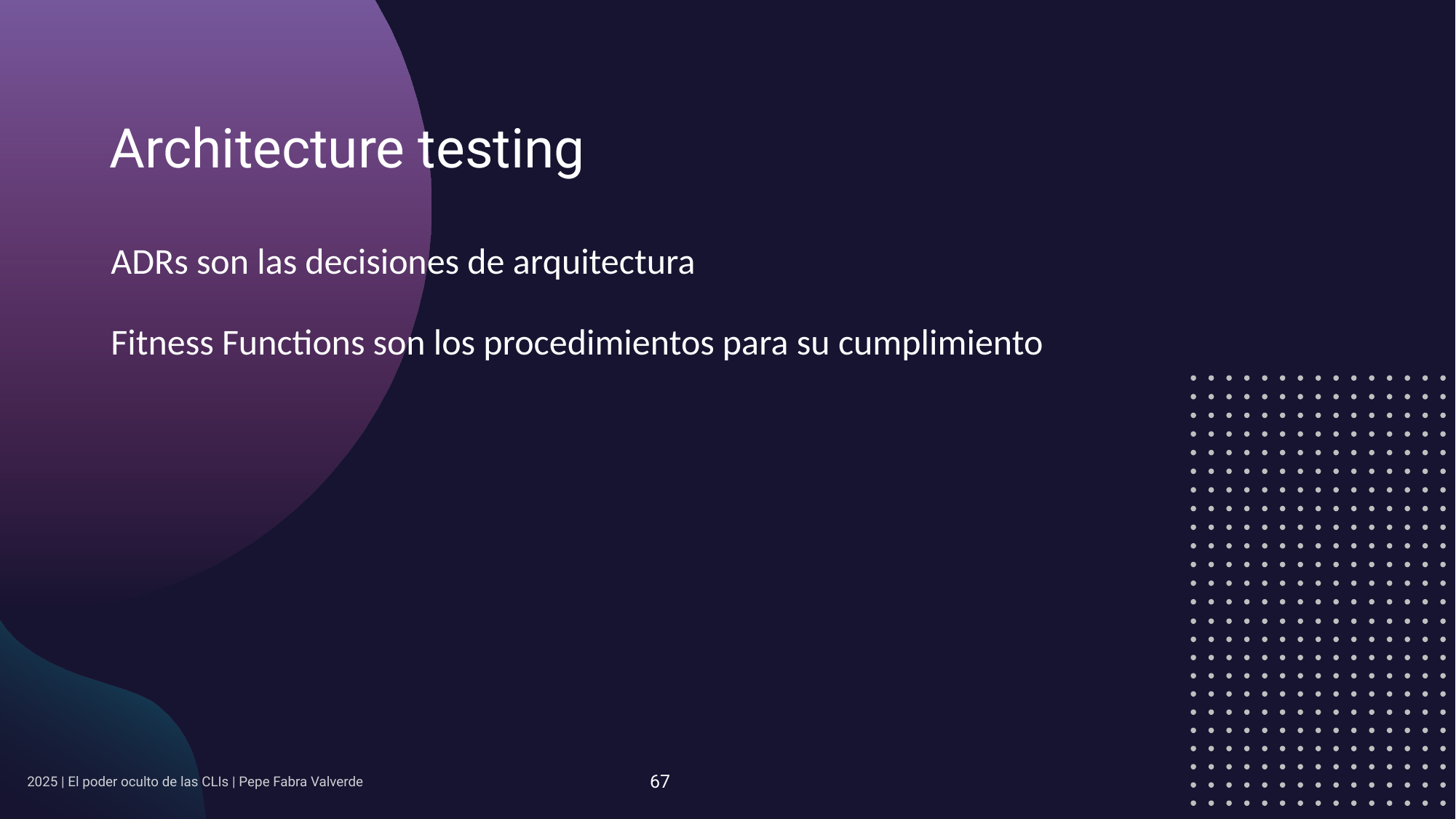

# Architecture testing
ADRs son las decisiones de arquitectura
Fitness Functions son los procedimientos para su cumplimiento
2025 | El poder oculto de las CLIs | Pepe Fabra Valverde